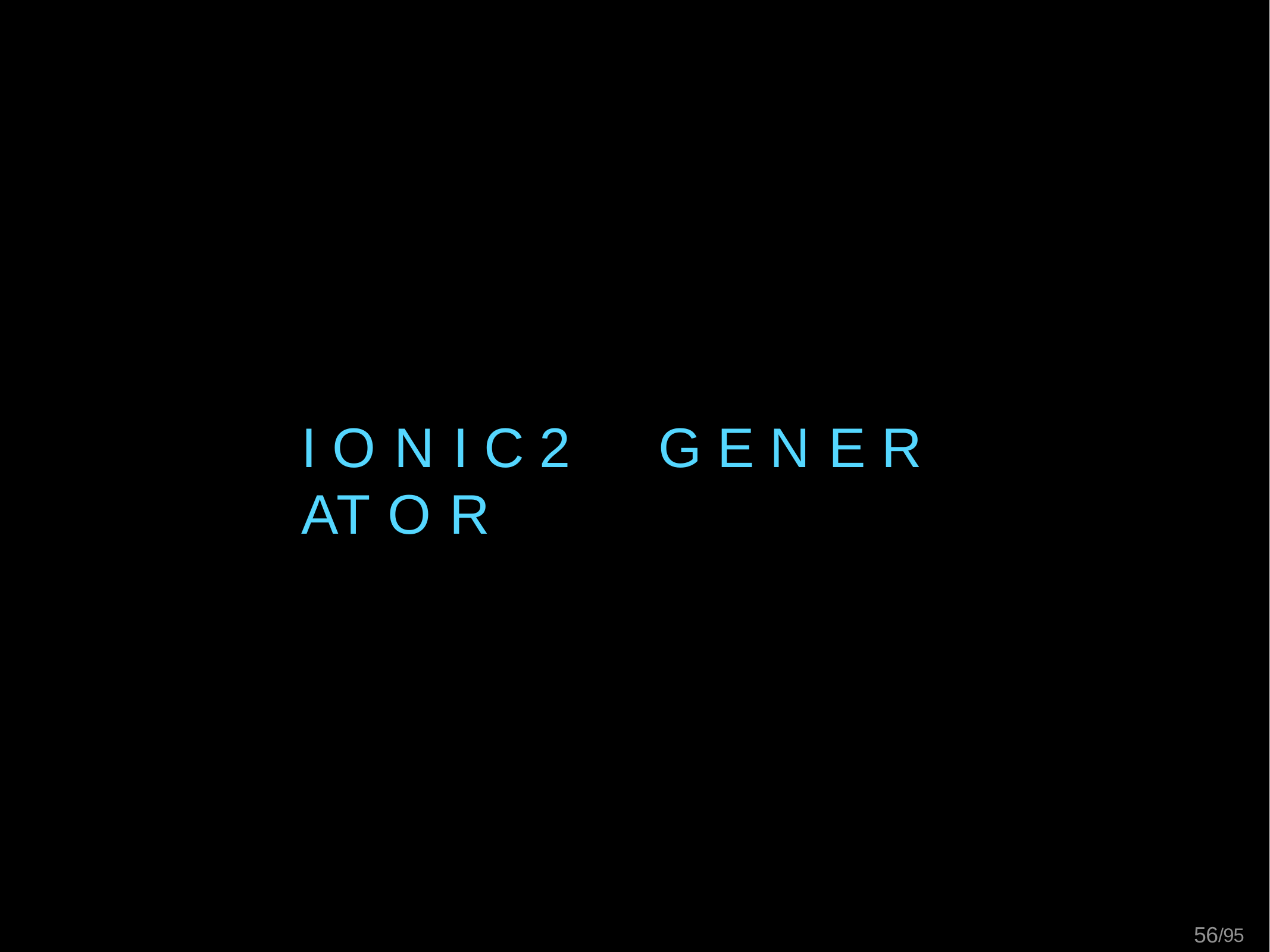

# I O N I C 2	G E N E R AT O R
56/95